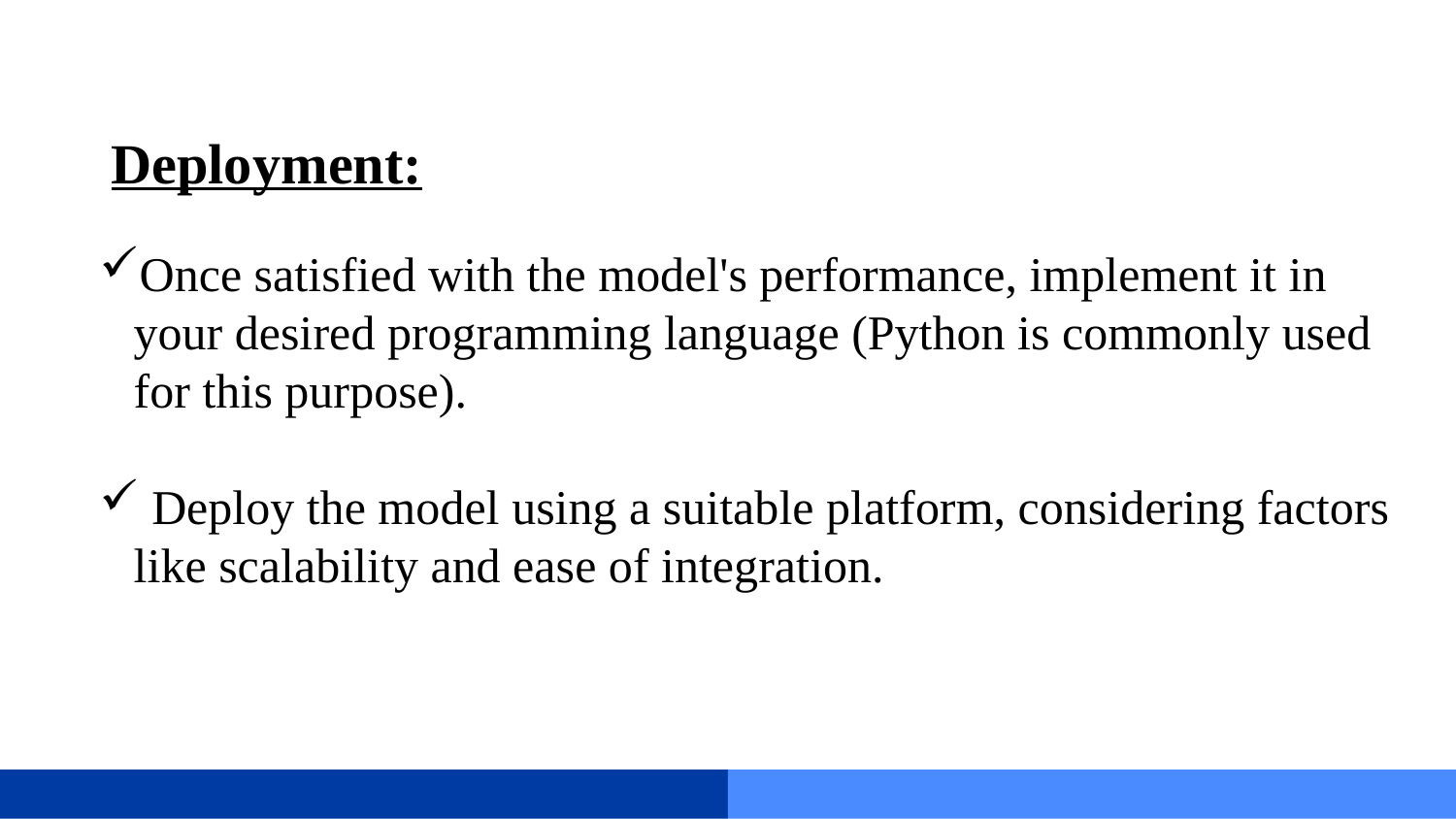

Deployment:
Once satisfied with the model's performance, implement it in your desired programming language (Python is commonly used for this purpose).

 Deploy the model using a suitable platform, considering factors like scalability and ease of integration.